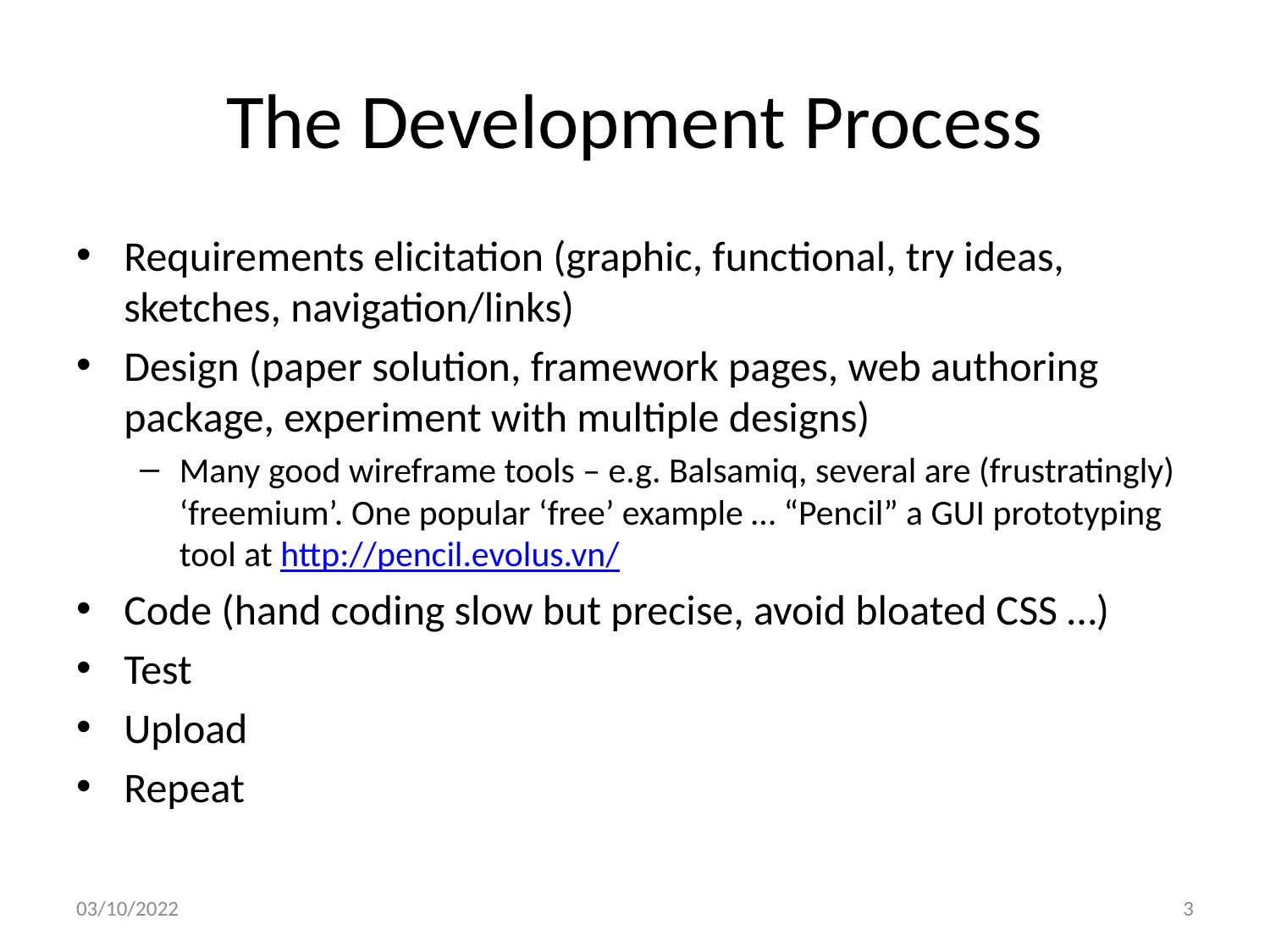

# The Development Process
Requirements elicitation (graphic, functional, try ideas, sketches, navigation/links)
Design (paper solution, framework pages, web authoring package, experiment with multiple designs)
Many good wireframe tools – e.g. Balsamiq, several are (frustratingly) ‘freemium’. One popular ‘free’ example … “Pencil” a GUI prototyping tool at http://pencil.evolus.vn/
Code (hand coding slow but precise, avoid bloated CSS …)
Test
Upload
Repeat

03/10/2022
3